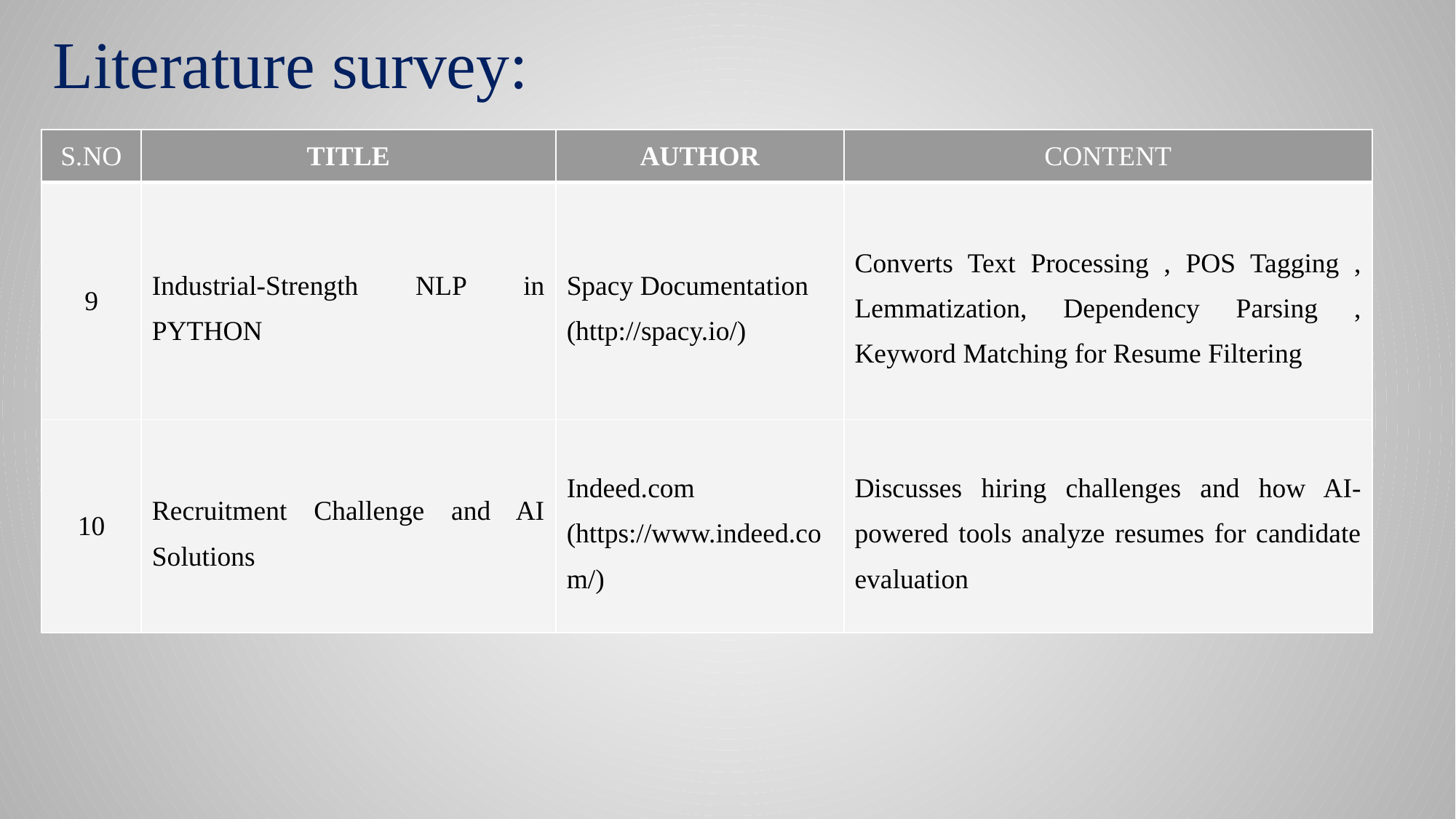

# Literature survey:
| S.NO | TITLE | AUTHOR | CONTENT |
| --- | --- | --- | --- |
| 9 | Industrial-Strength NLP in PYTHON | Spacy Documentation (http://spacy.io/) | Converts Text Processing , POS Tagging , Lemmatization, Dependency Parsing , Keyword Matching for Resume Filtering |
| 10 | Recruitment Challenge and AI Solutions | Indeed.com (https://www.indeed.com/) | Discusses hiring challenges and how AI-powered tools analyze resumes for candidate evaluation |